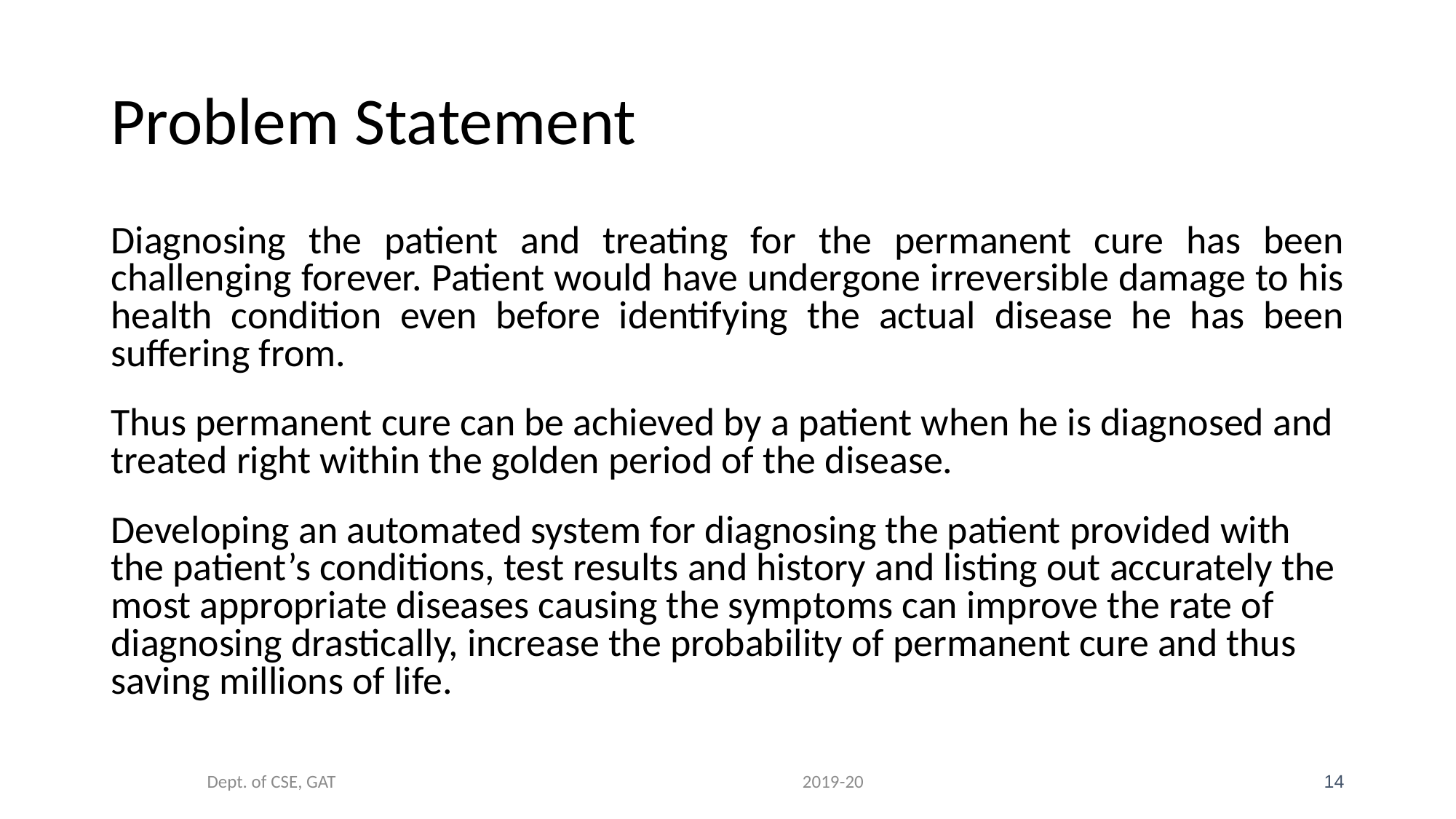

# Problem Statement
Diagnosing the patient and treating for the permanent cure has been challenging forever. Patient would have undergone irreversible damage to his health condition even before identifying the actual disease he has been suffering from.
Thus permanent cure can be achieved by a patient when he is diagnosed and treated right within the golden period of the disease.
Developing an automated system for diagnosing the patient provided with the patient’s conditions, test results and history and listing out accurately the most appropriate diseases causing the symptoms can improve the rate of diagnosing drastically, increase the probability of permanent cure and thus saving millions of life.
Dept. of CSE, GAT                                                                                                                2019-20
14